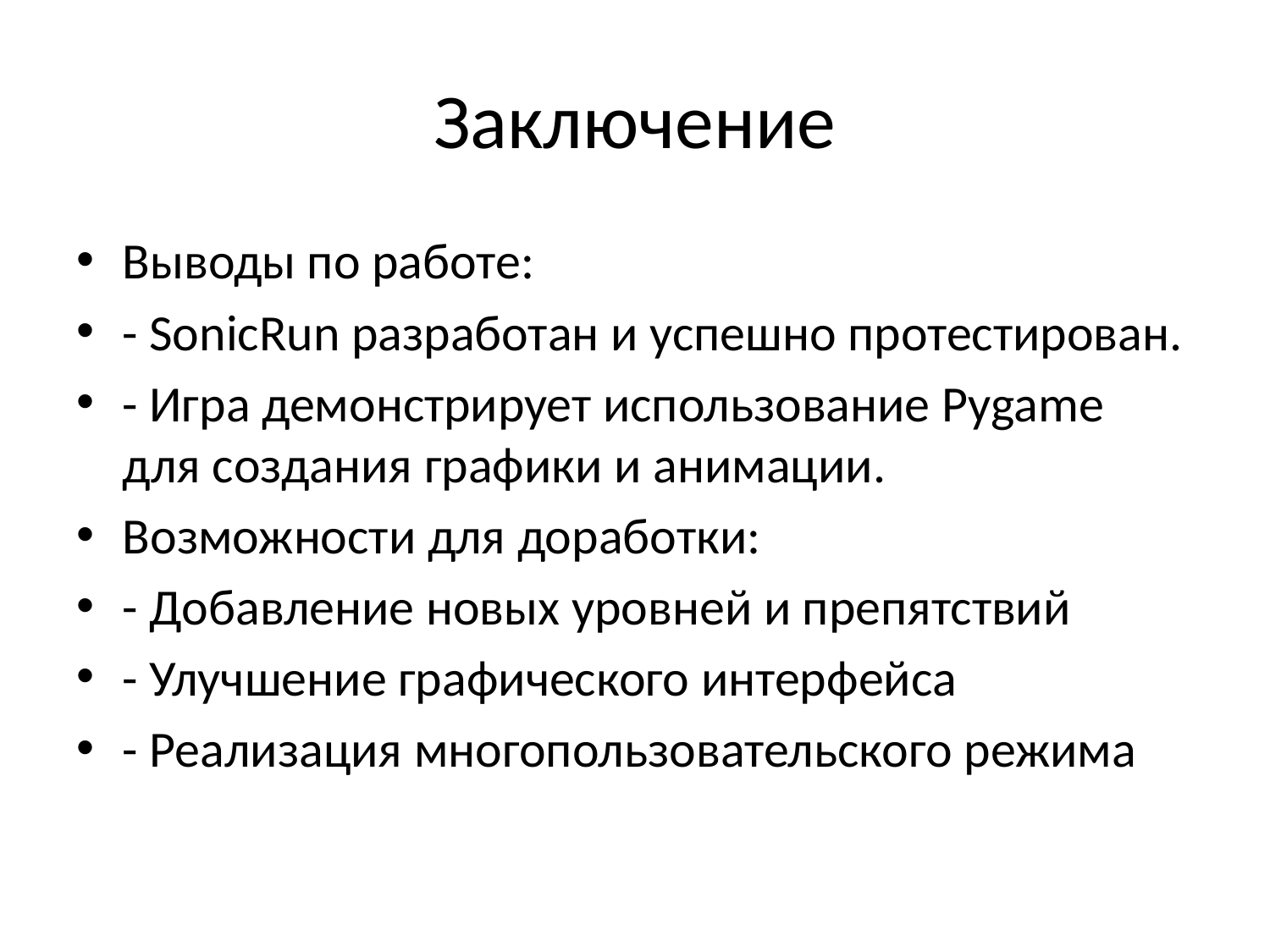

# Заключение
Выводы по работе:
- SonicRun разработан и успешно протестирован.
- Игра демонстрирует использование Pygame для создания графики и анимации.
Возможности для доработки:
- Добавление новых уровней и препятствий
- Улучшение графического интерфейса
- Реализация многопользовательского режима